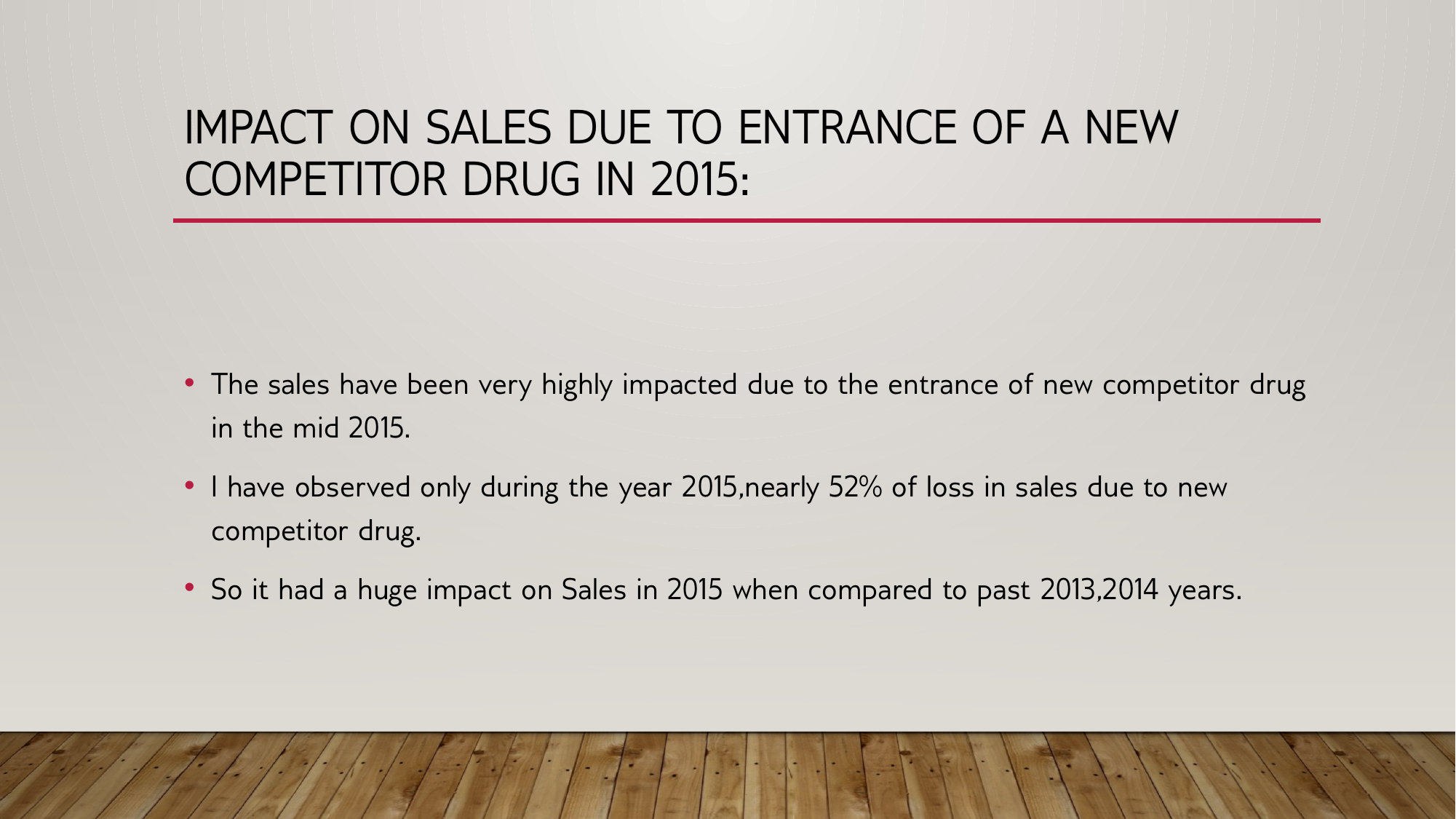

# Impact on Sales due to entrance of a new competitor drug in 2015:

The sales have been very highly impacted due to the entrance of new competitor drug in the mid 2015.
I have observed only during the year 2015,nearly 52% of loss in sales due to new competitor drug.
So it had a huge impact on Sales in 2015 when compared to past 2013,2014 years.